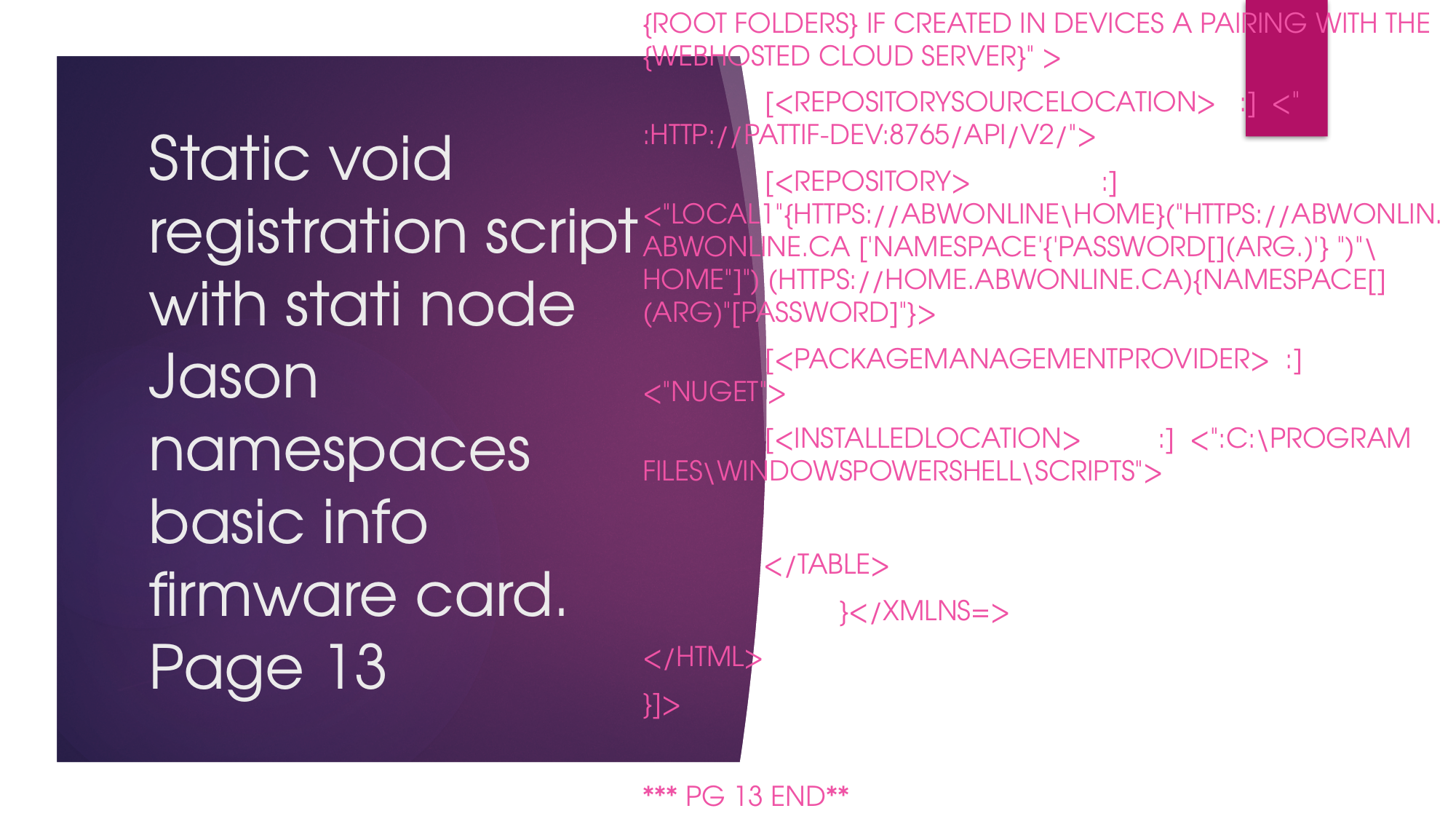

{root folders} if created in devices a pairing with the {webhosted cloud server}" >
                [<RepositorySourceLocation>   :]  <"  :http://pattif-dev:8765/api/v2/">
                [<Repository>                 :]  <"local1"{https://abwonline\home}("https://abwonlin.abwonline.ca ['namespace'{'password[](arg.)'} ")"\home"]") (https://home.abwonline.ca){namespace[](arg)"[password]"}>
                [<PackageManagementProvider>  :]  <"NuGet">
                [<InstalledLocation>          :]  <":C:\Program Files\WindowsPowerShell\Scripts">

	   </table>
		}</xmlns=>
</html>
}]>

*** pg 13 end**

# Static void registration script with stati node Jason namespaces basic info firmware card. Page 13